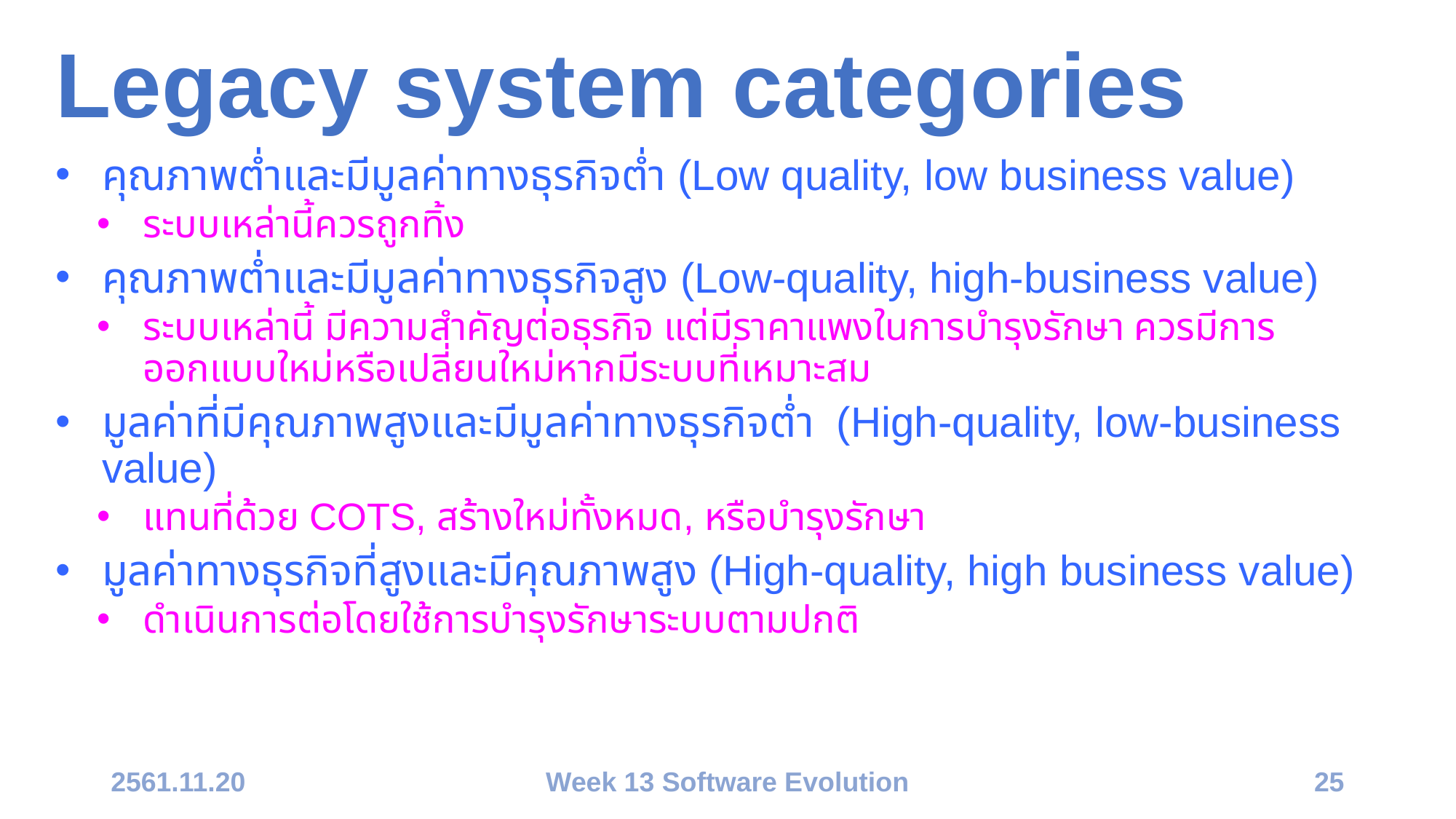

# Legacy system categories
คุณภาพต่ำและมีมูลค่าทางธุรกิจต่ำ (Low quality, low business value)
ระบบเหล่านี้ควรถูกทิ้ง
คุณภาพต่ำและมีมูลค่าทางธุรกิจสูง (Low-quality, high-business value)
ระบบเหล่านี้ มีความสำคัญต่อธุรกิจ แต่มีราคาแพงในการบำรุงรักษา ควรมีการออกแบบใหม่หรือเปลี่ยนใหม่หากมีระบบที่เหมาะสม
มูลค่าที่มีคุณภาพสูงและมีมูลค่าทางธุรกิจต่ำ  (High-quality, low-business value)
แทนที่ด้วย COTS, สร้างใหม่ทั้งหมด, หรือบำรุงรักษา
มูลค่าทางธุรกิจที่สูงและมีคุณภาพสูง (High-quality, high business value)
ดำเนินการต่อโดยใช้การบำรุงรักษาระบบตามปกติ
2561.11.20
Week 13 Software Evolution
25